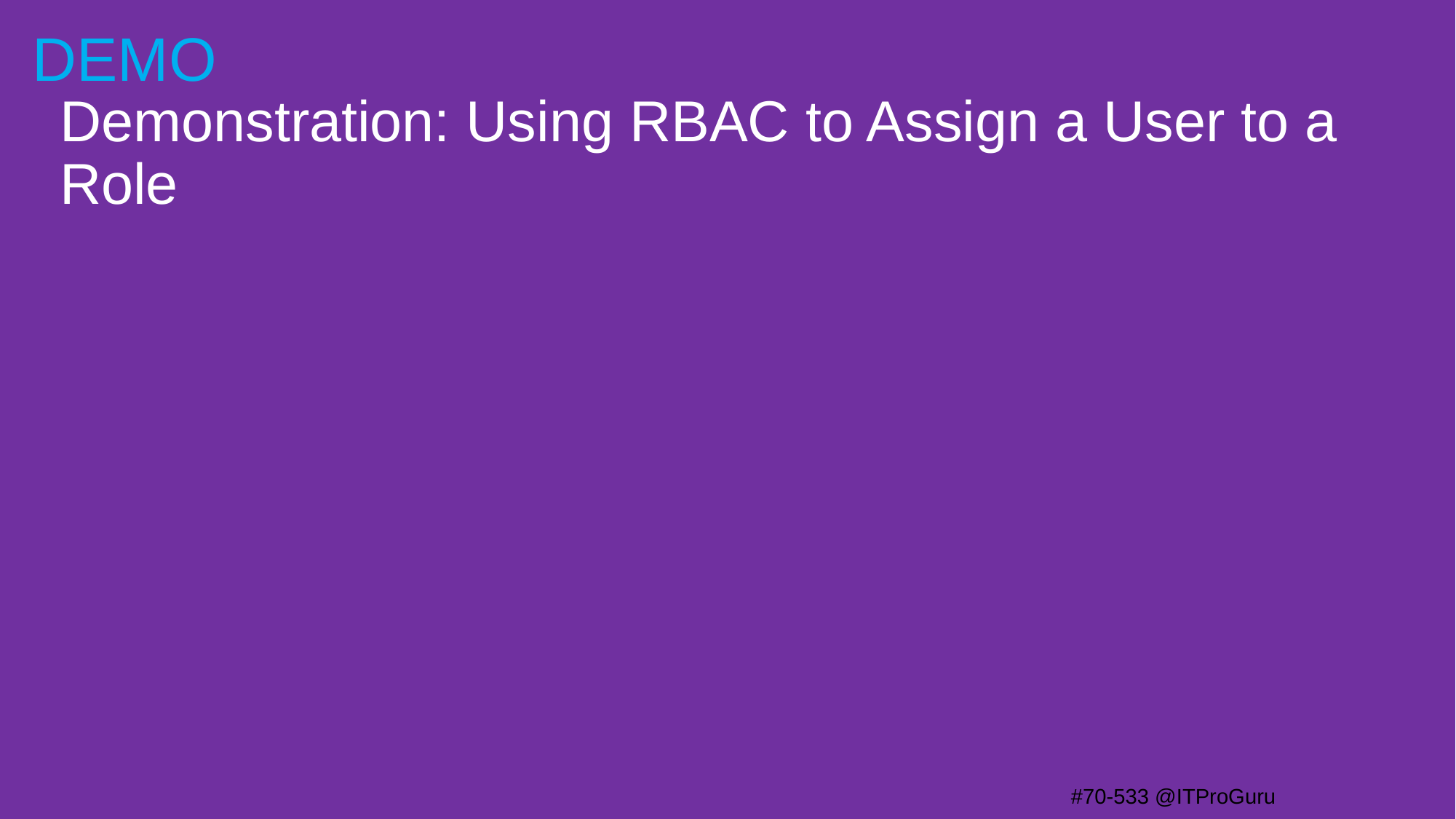

# Demonstration: Using RBAC to Assign a User to a Role